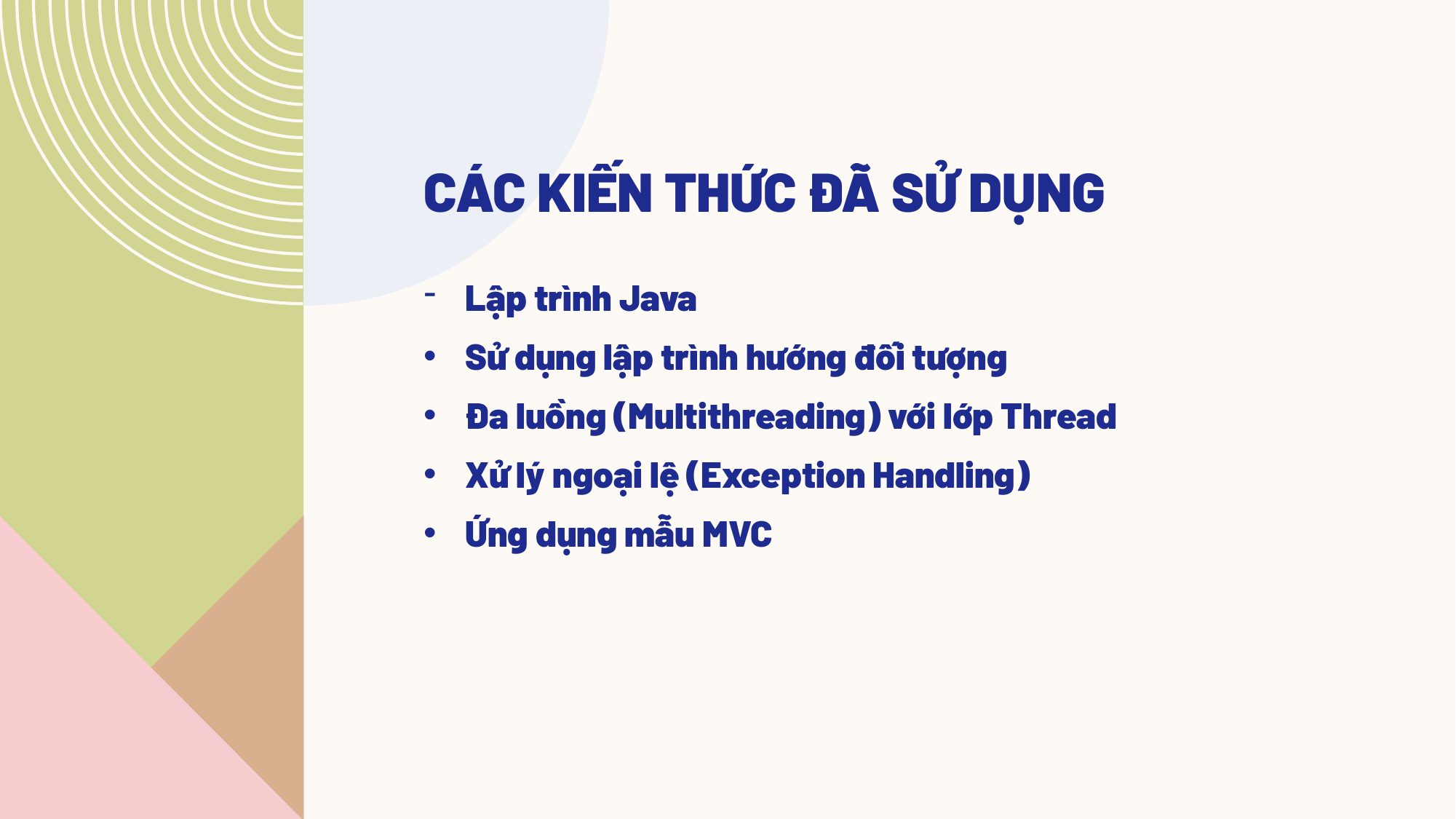

# Các kiến thức đã sử dụng
Lập trình Java
Sử dụng lập trình hướng đối tượng
Đa luồng (Multithreading) với lớp Thread
Xử lý ngoại lệ (Exception Handling)
Ứng dụng mẫu MVC